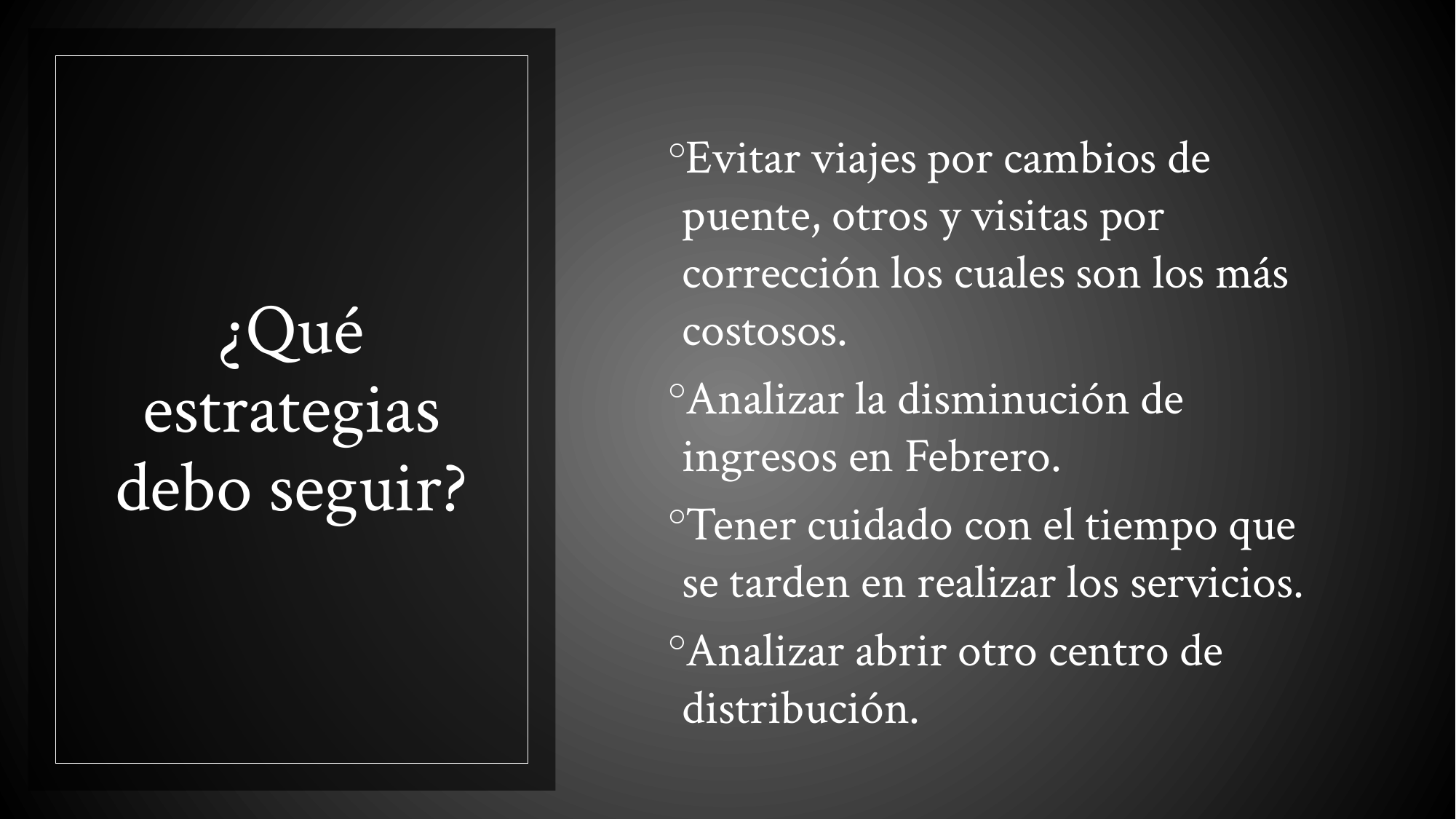

# ¿Qué estrategias debo seguir?
Evitar viajes por cambios de puente, otros y visitas por corrección los cuales son los más costosos.
Analizar la disminución de ingresos en Febrero.
Tener cuidado con el tiempo que se tarden en realizar los servicios.
Analizar abrir otro centro de distribución.